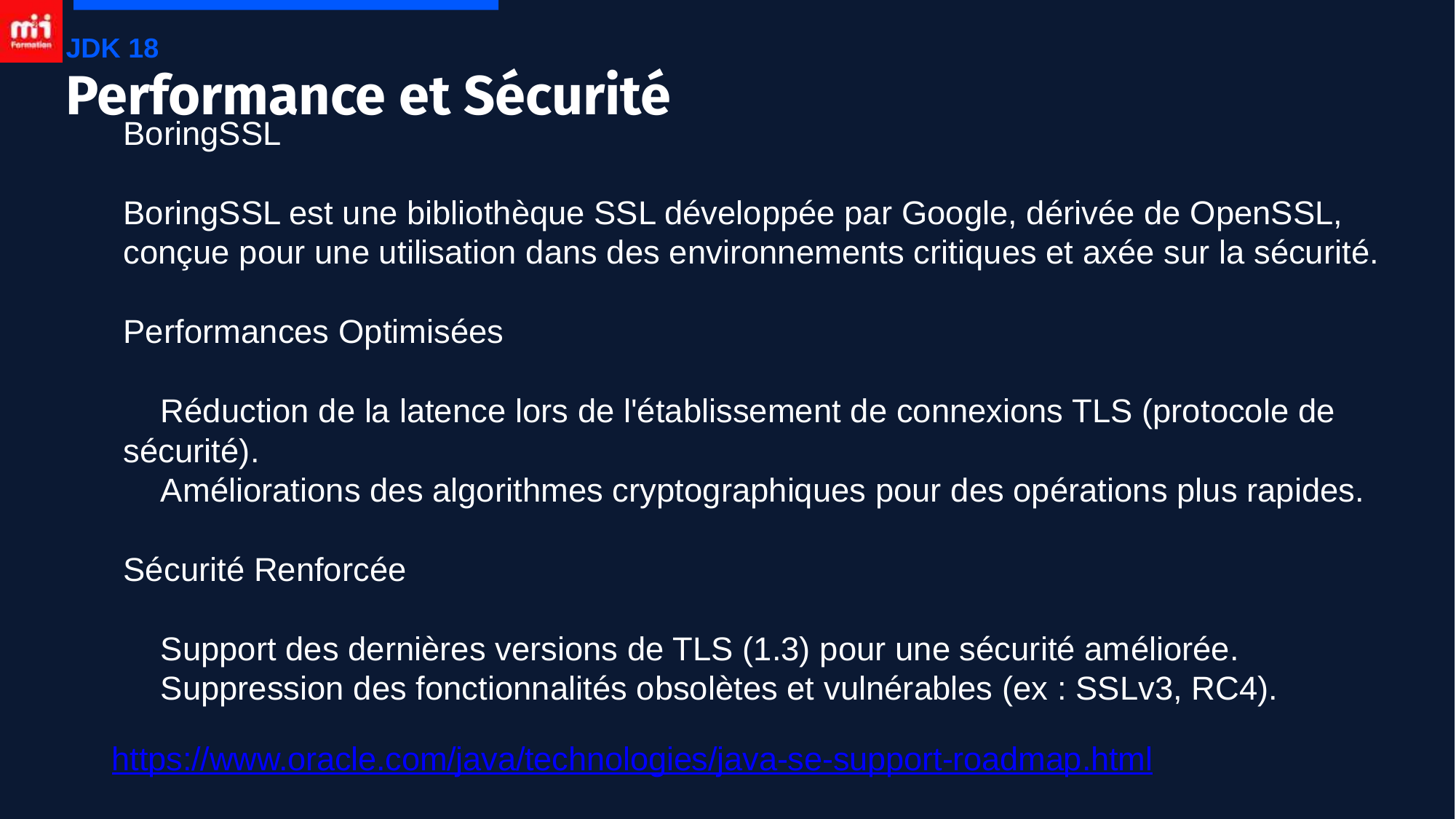

JDK 18
# Performance et Sécurité
BoringSSL

BoringSSL est une bibliothèque SSL développée par Google, dérivée de OpenSSL, conçue pour une utilisation dans des environnements critiques et axée sur la sécurité.

Performances Optimisées

    Réduction de la latence lors de l'établissement de connexions TLS (protocole de sécurité).
    Améliorations des algorithmes cryptographiques pour des opérations plus rapides.

Sécurité Renforcée

    Support des dernières versions de TLS (1.3) pour une sécurité améliorée.
    Suppression des fonctionnalités obsolètes et vulnérables (ex : SSLv3, RC4).
https://www.oracle.com/java/technologies/java-se-support-roadmap.html